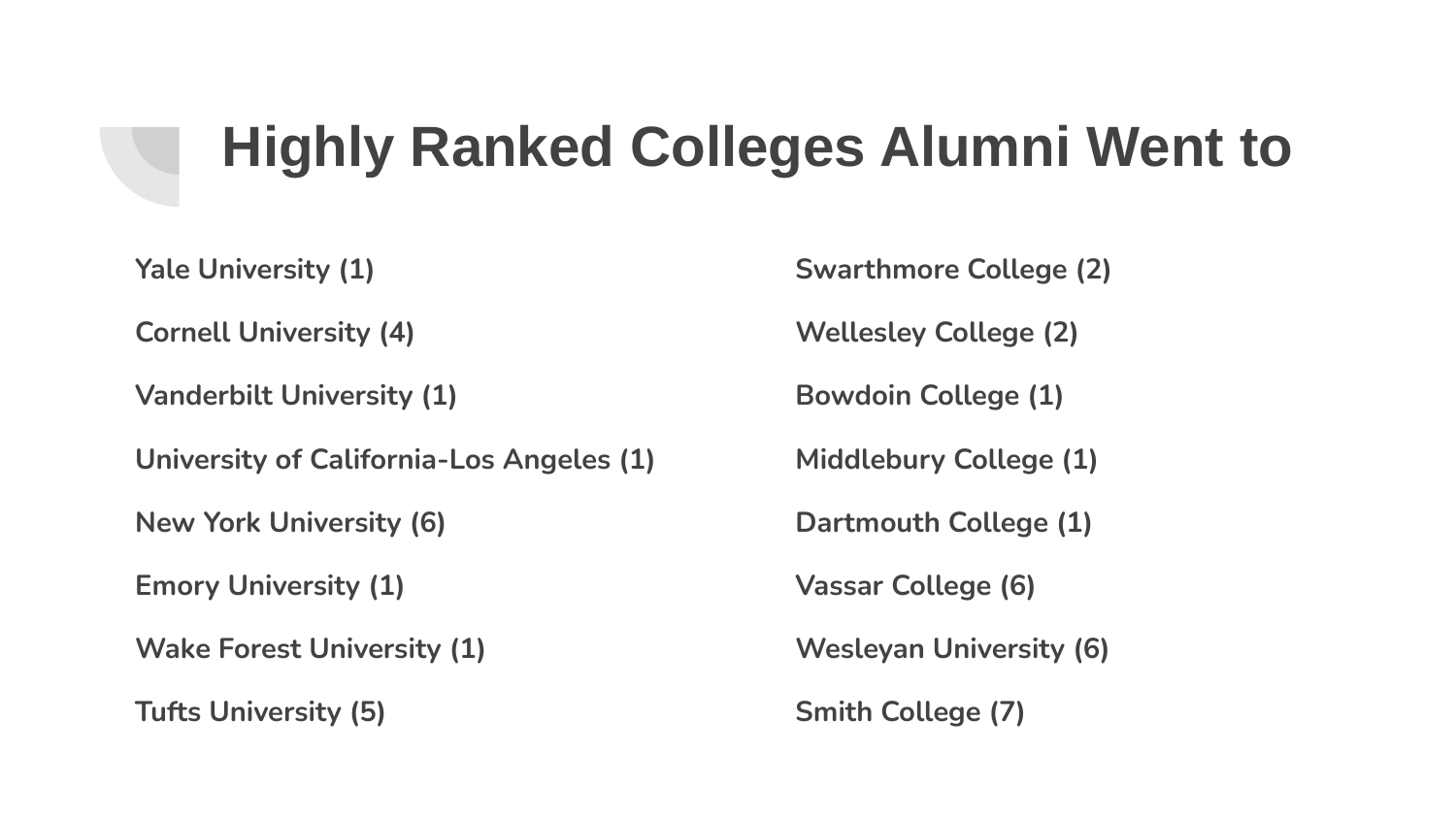

# Highly Ranked Colleges Alumni Went to
Yale University (1)
Cornell University (4)
Vanderbilt University (1)
University of California-Los Angeles (1)
New York University (6)
Emory University (1)
Wake Forest University (1)
Tufts University (5)
Swarthmore College (2)
Wellesley College (2)
Bowdoin College (1)
Middlebury College (1)
Dartmouth College (1)
Vassar College (6)
Wesleyan University (6)
Smith College (7)